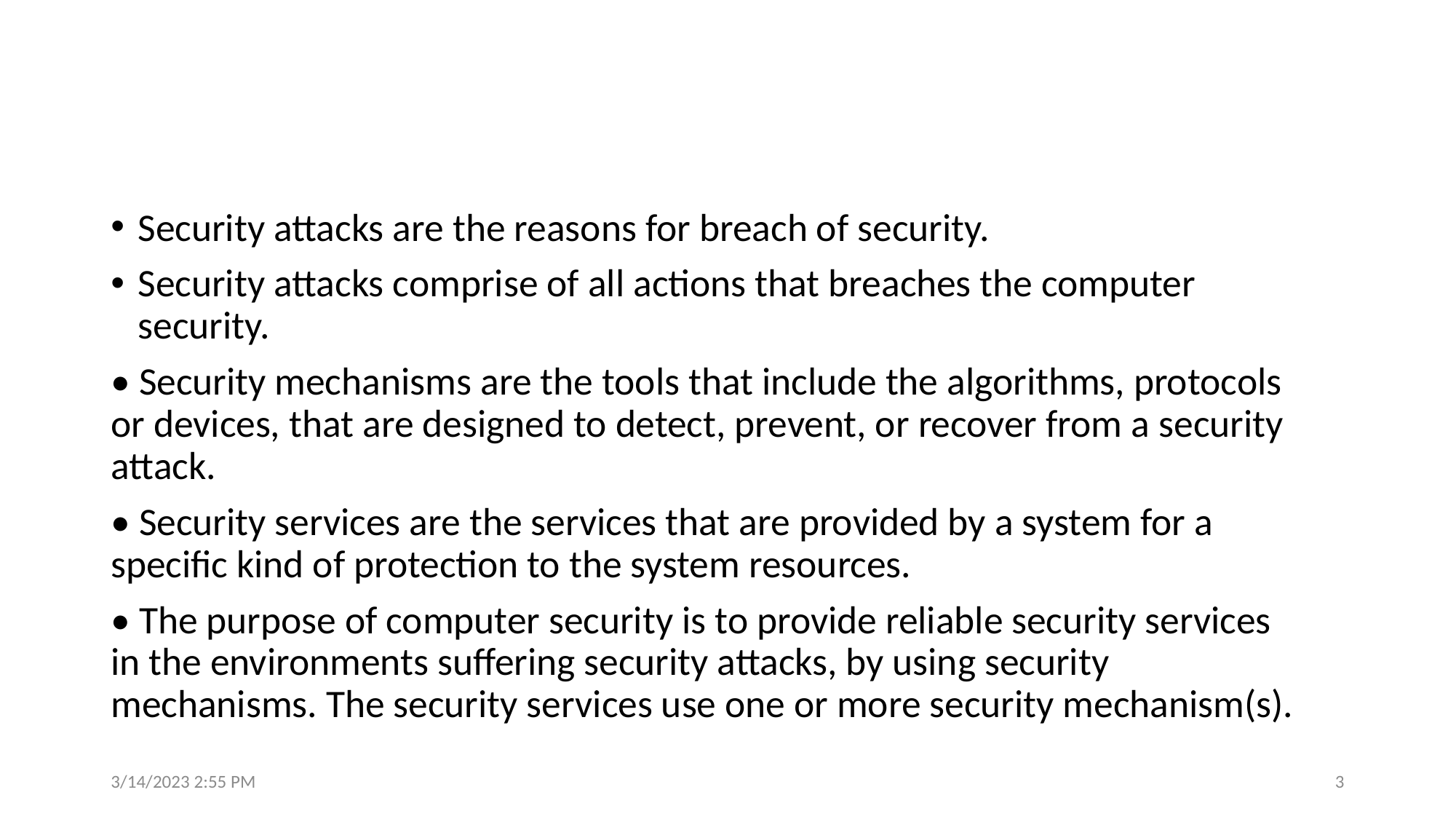

#
Security attacks are the reasons for breach of security.
Security attacks comprise of all actions that breaches the computer security.
• Security mechanisms are the tools that include the algorithms, protocols or devices, that are designed to detect, prevent, or recover from a security attack.
• Security services are the services that are provided by a system for a specific kind of protection to the system resources.
• The purpose of computer security is to provide reliable security services in the environments suffering security attacks, by using security mechanisms. The security services use one or more security mechanism(s).
3/14/2023 2:55 PM
3